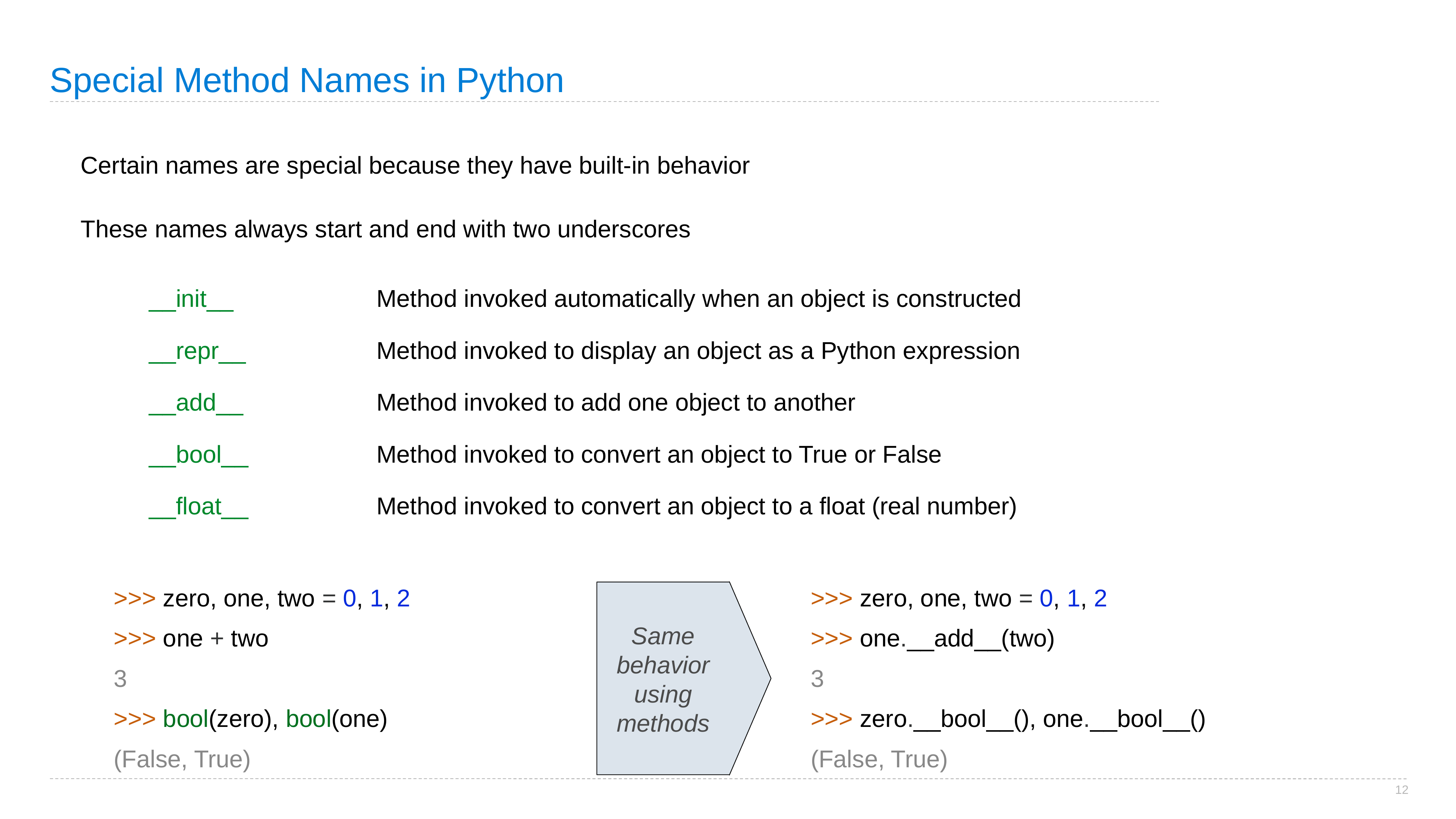

# Special Method Names in Python

Certain names are special because they have built-in behavior
These names always start and end with two underscores
__init__
__repr__
__add__
__bool__
__float__
Method invoked automatically when an object is constructed
Method invoked to display an object as a Python expression
Method invoked to add one object to another
Method invoked to convert an object to True or False
Method invoked to convert an object to a float (real number)
>>> zero, one, two = 0, 1, 2
>>> one + two
3
>>> bool(zero), bool(one)
(False, True)
>>> zero, one, two = 0, 1, 2
>>> one.__add__(two)
3
>>> zero.__bool__(), one.__bool__()
(False, True)
Same behavior using methods

12